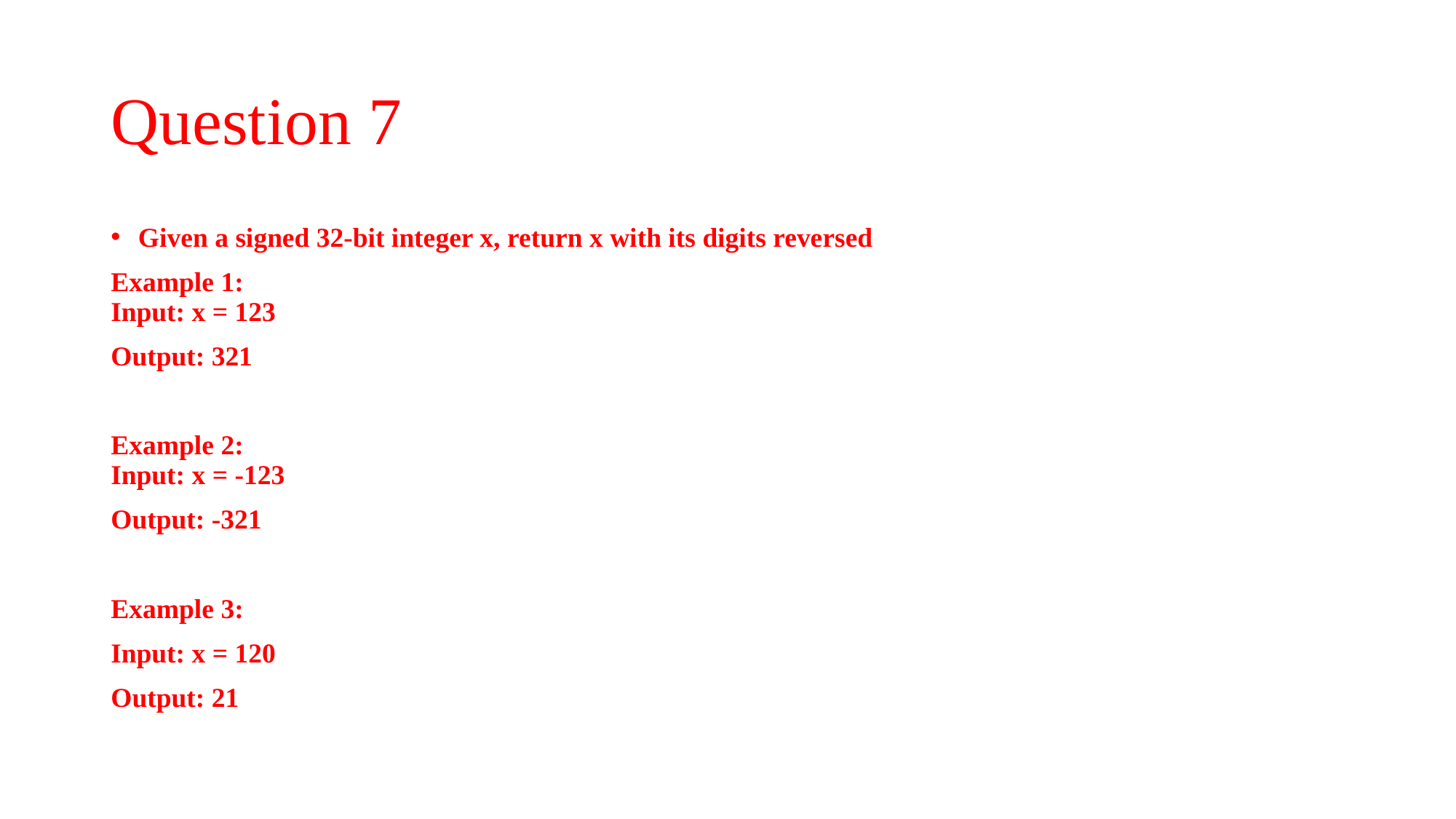

# Question 7
Given a signed 32-bit integer x, return x with its digits reversed
Example 1:
Input: x = 123
Output: 321

Example 2:
Input: x = -123
Output: -321

Example 3:
Input: x = 120
Output: 21